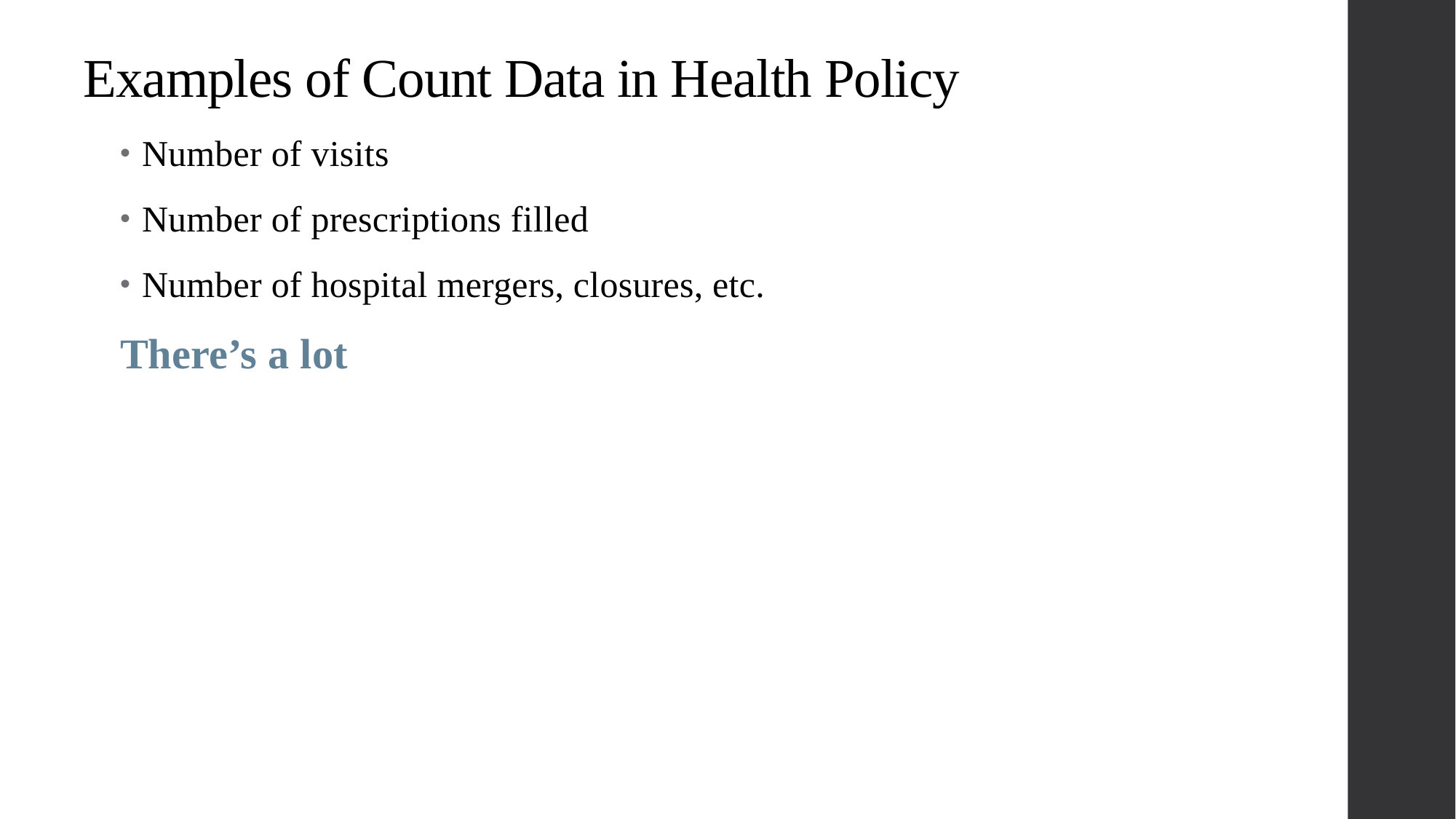

# Examples of Count Data in Health Policy
Number of visits
Number of prescriptions filled
Number of hospital mergers, closures, etc.
There’s a lot